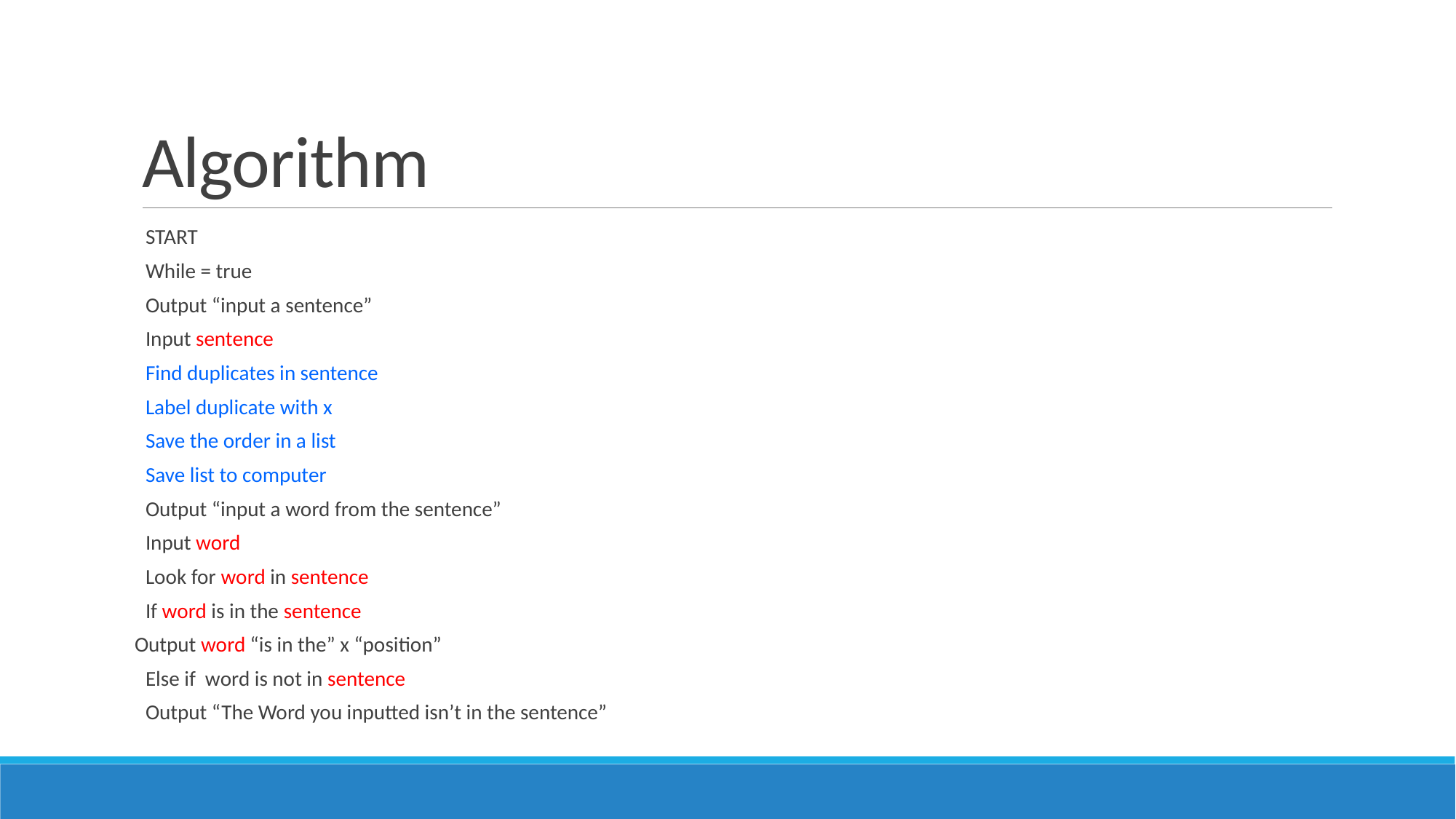

# Algorithm
START
While = true
Output “input a sentence”
Input sentence
Find duplicates in sentence
Label duplicate with x
Save the order in a list
Save list to computer
Output “input a word from the sentence”
Input word
Look for word in sentence
If word is in the sentence
Output word “is in the” x “position”
Else if  word is not in sentence
Output “The Word you inputted isn’t in the sentence”